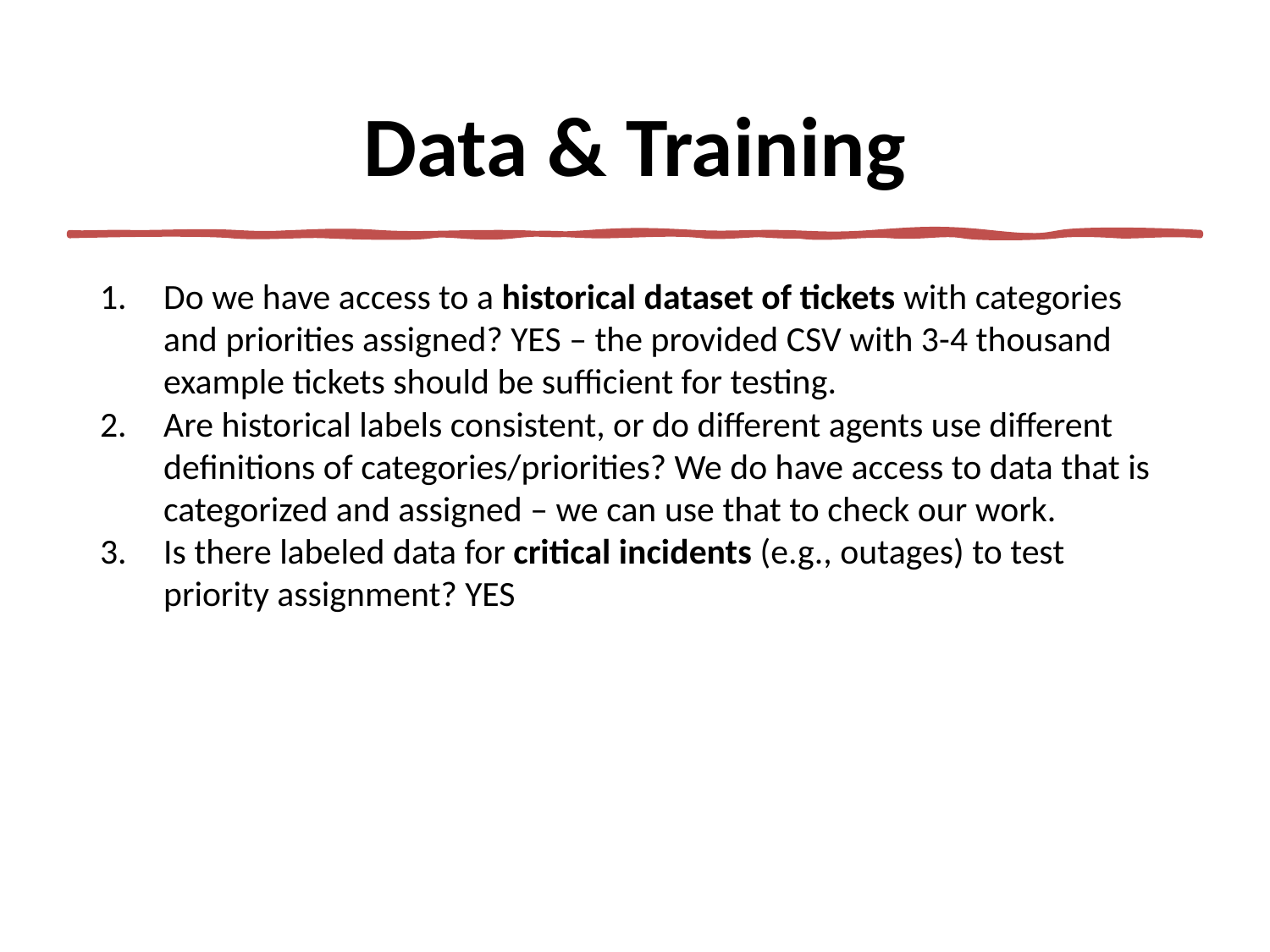

# Data & Training

Do we have access to a historical dataset of tickets with categories and priorities assigned? YES – the provided CSV with 3-4 thousand example tickets should be sufficient for testing.
Are historical labels consistent, or do different agents use different definitions of categories/priorities? We do have access to data that is categorized and assigned – we can use that to check our work.
Is there labeled data for critical incidents (e.g., outages) to test priority assignment? YES